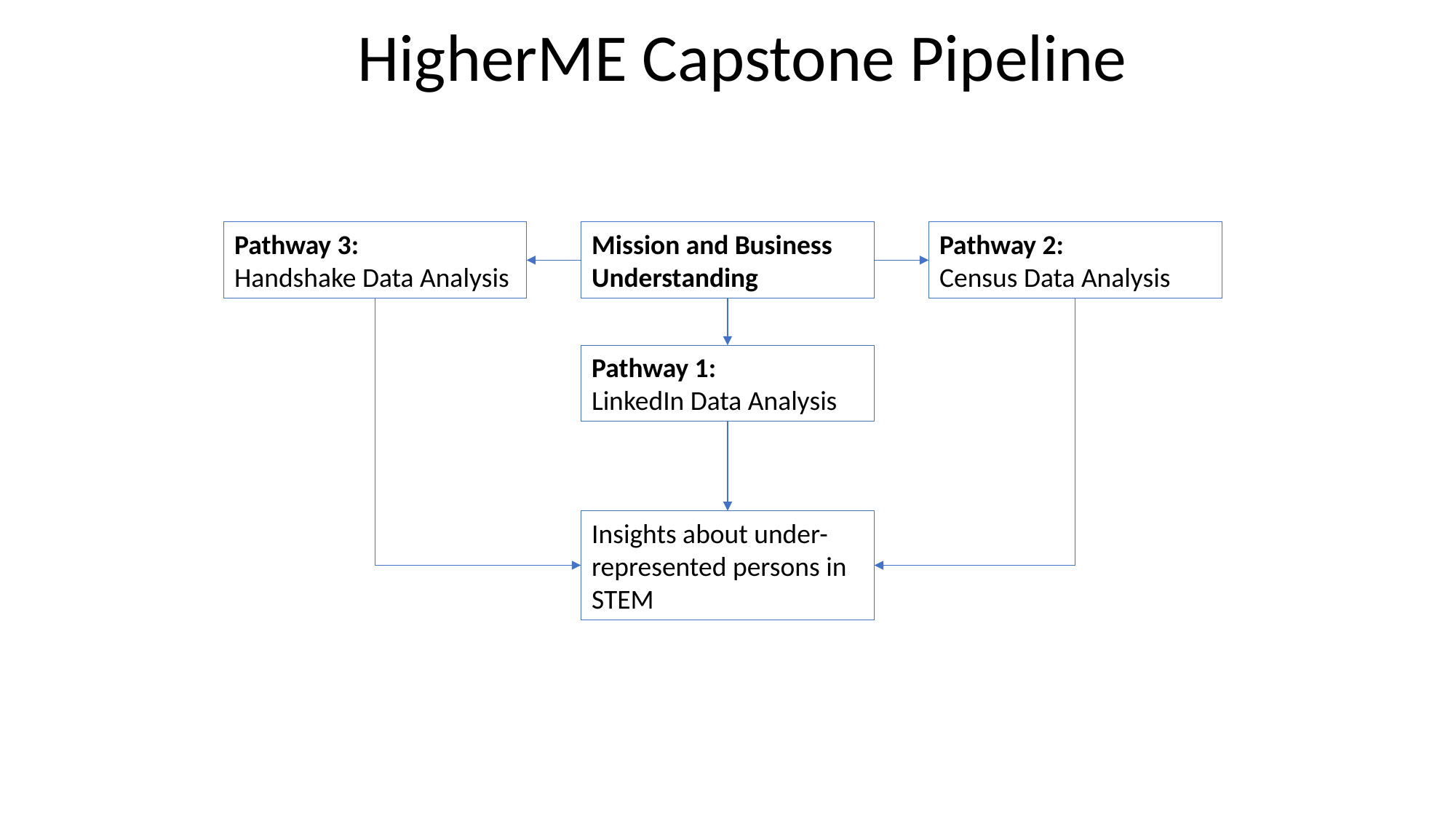

HigherME Capstone Pipeline
Pathway 3:
Handshake Data Analysis
Mission and Business Understanding
Pathway 2:
Census Data Analysis
Pathway 1:
LinkedIn Data Analysis
Insights about under-represented persons in STEM